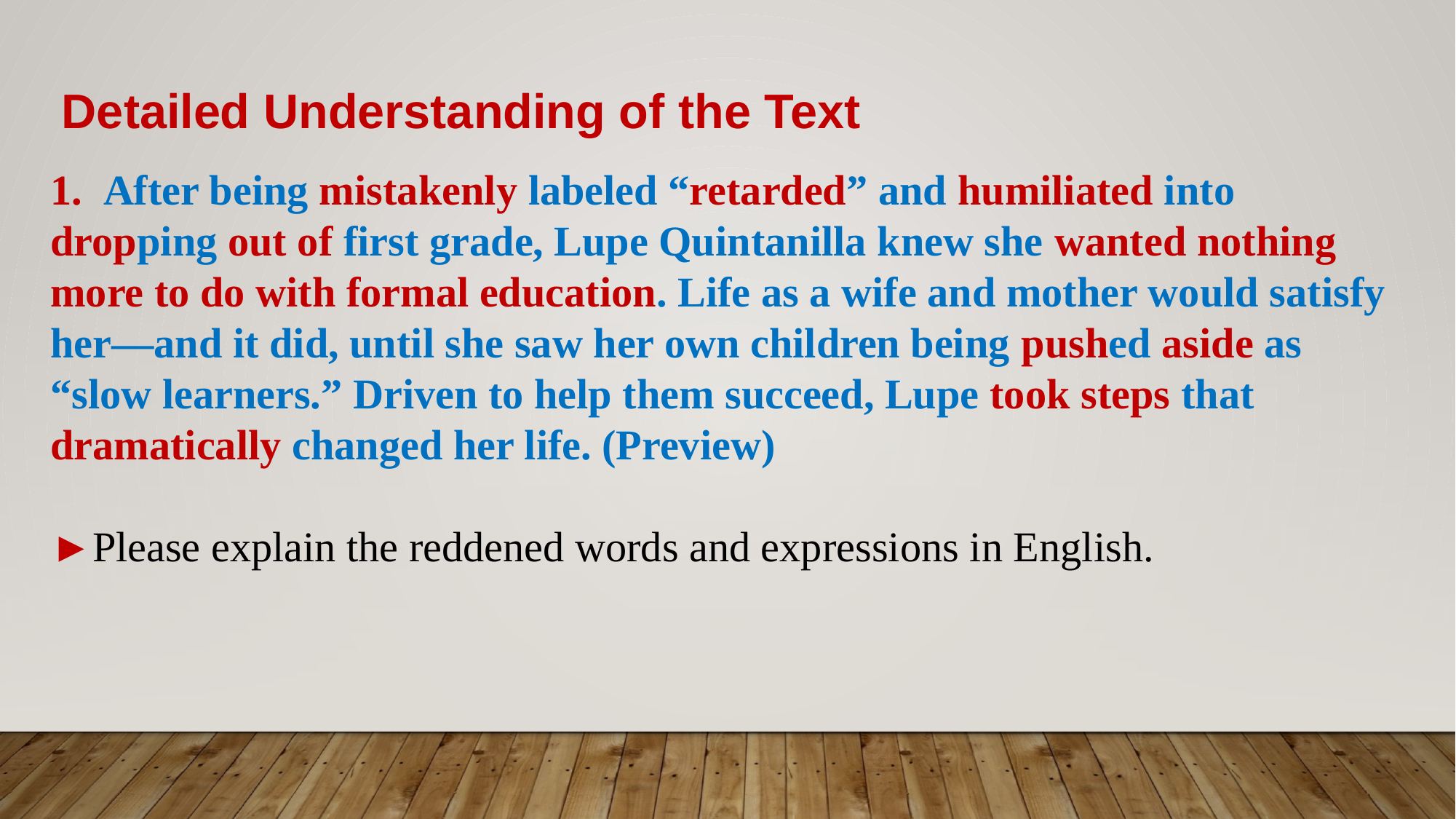

Detailed Understanding of the Text
1.  After being mistakenly labeled “retarded” and humiliated into dropping out of first grade, Lupe Quintanilla knew she wanted nothing more to do with formal education. Life as a wife and mother would satisfy her—and it did, until she saw her own children being pushed aside as “slow learners.” Driven to help them succeed, Lupe took steps that dramatically changed her life. (Preview)

►Please explain the reddened words and expressions in English.